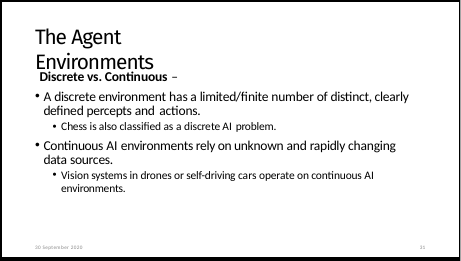

# The Agent Environments
Discrete vs. Continuous –
A discrete environment has a limited/finite number of distinct, clearly  defined percepts and actions.
Chess is also classified as a discrete AI problem.
Continuous AI environments rely on unknown and rapidly changing  data sources.
Vision systems in drones or self-driving cars operate on continuous AI  environments.
30 September 2020
31